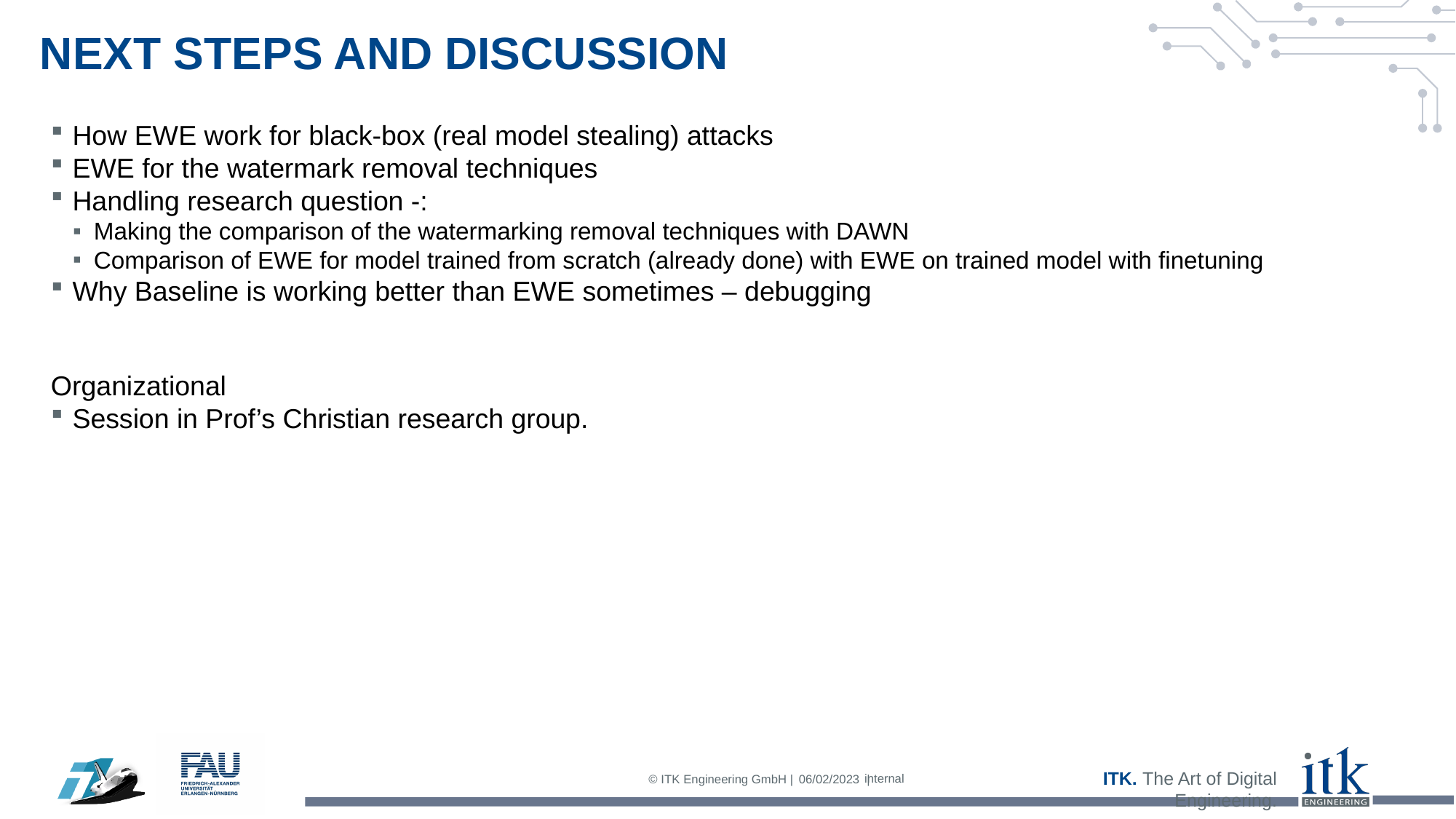

# NEXT Steps AND Discussion
How EWE work for black-box (real model stealing) attacks
EWE for the watermark removal techniques
Handling research question -:
Making the comparison of the watermarking removal techniques with DAWN
Comparison of EWE for model trained from scratch (already done) with EWE on trained model with finetuning
Why Baseline is working better than EWE sometimes – debugging

Organizational
Session in Prof’s Christian research group.

internal
06/02/2023